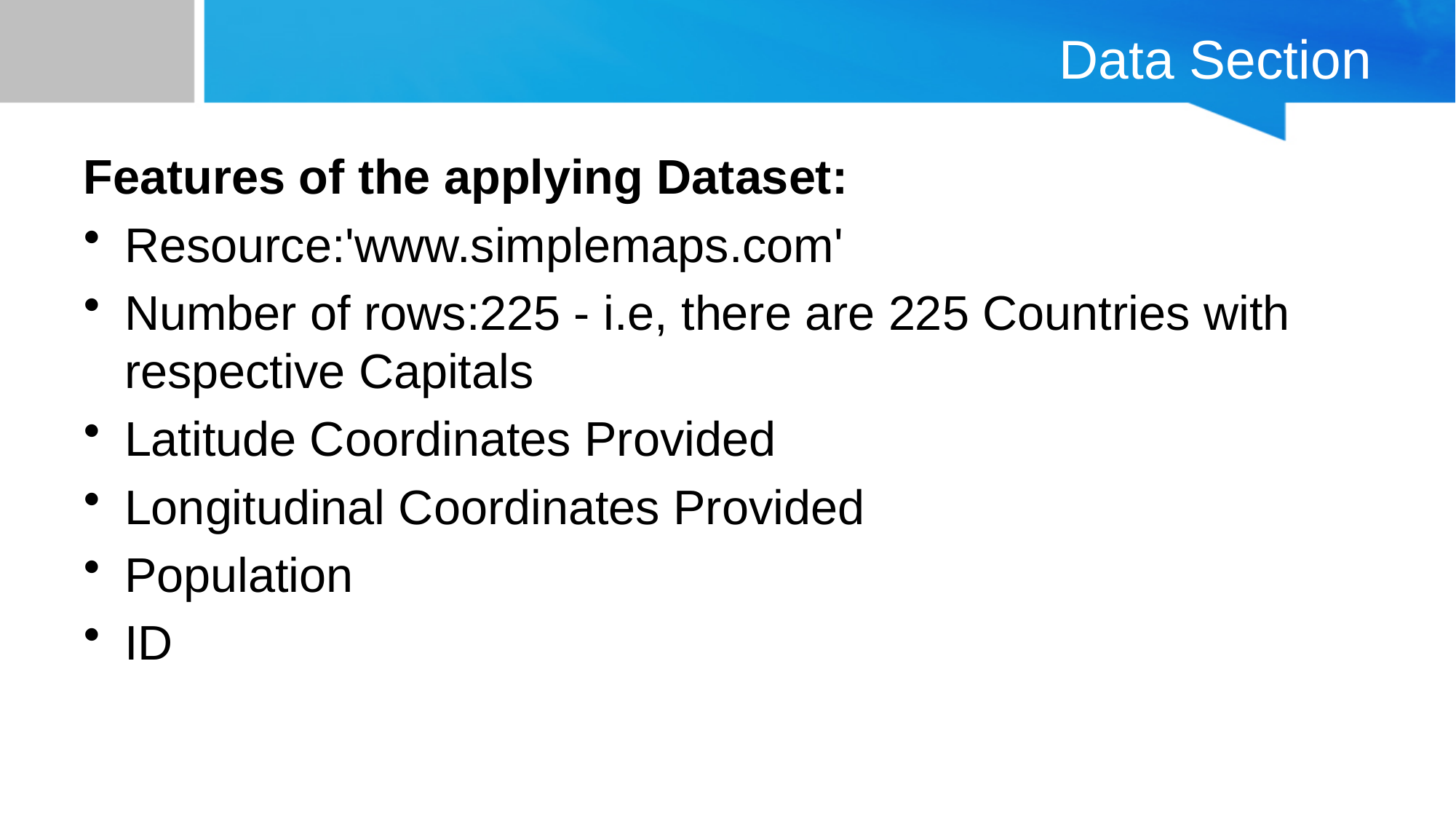

# Data Section
Features of the applying Dataset:
Resource:'www.simplemaps.com'
Number of rows:225 - i.e, there are 225 Countries with respective Capitals
Latitude Coordinates Provided
Longitudinal Coordinates Provided
Population
ID